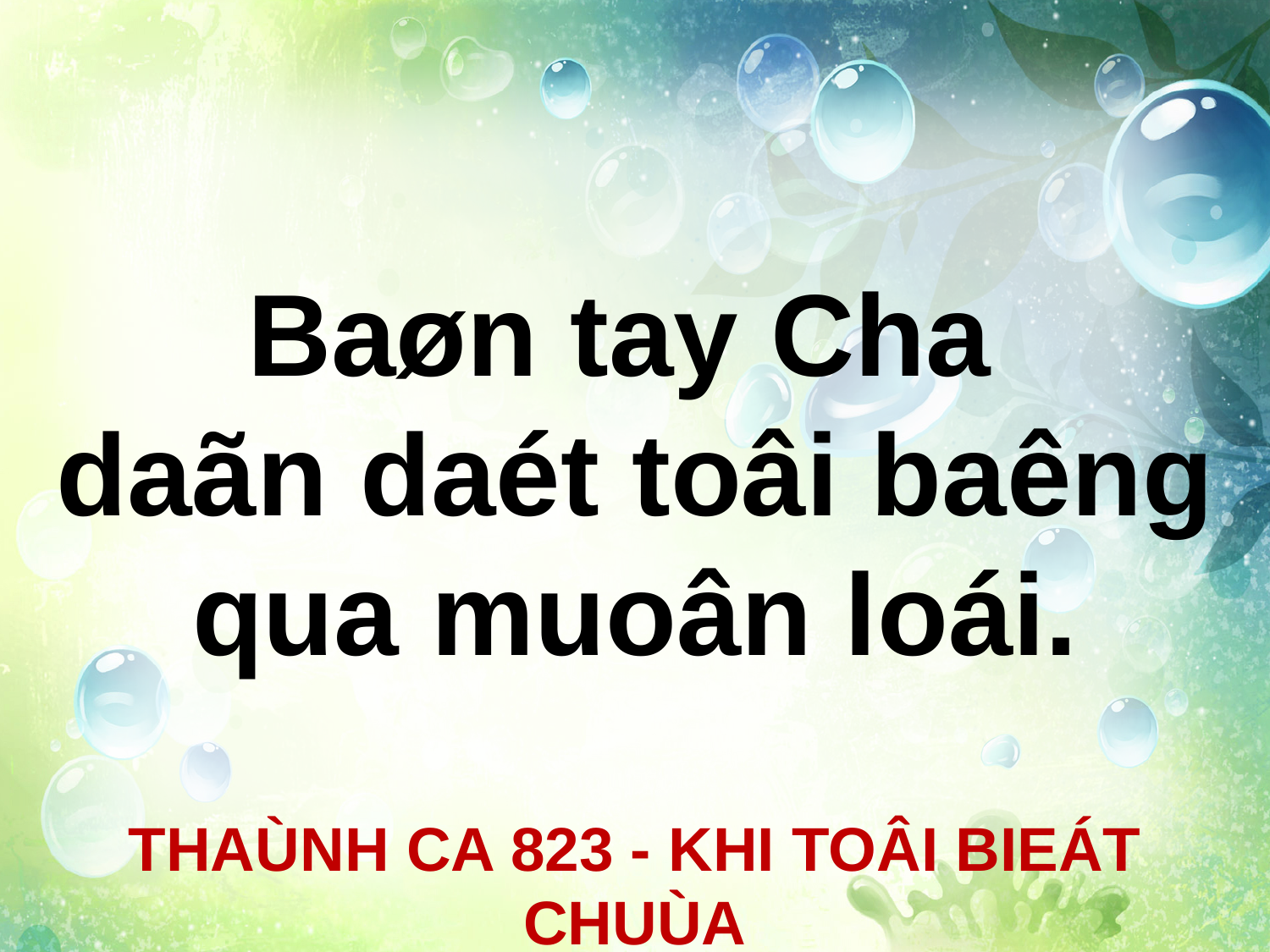

Baøn tay Cha
daãn daét toâi baêng
qua muoân loái.
THAÙNH CA 823 - KHI TOÂI BIEÁT CHUÙA